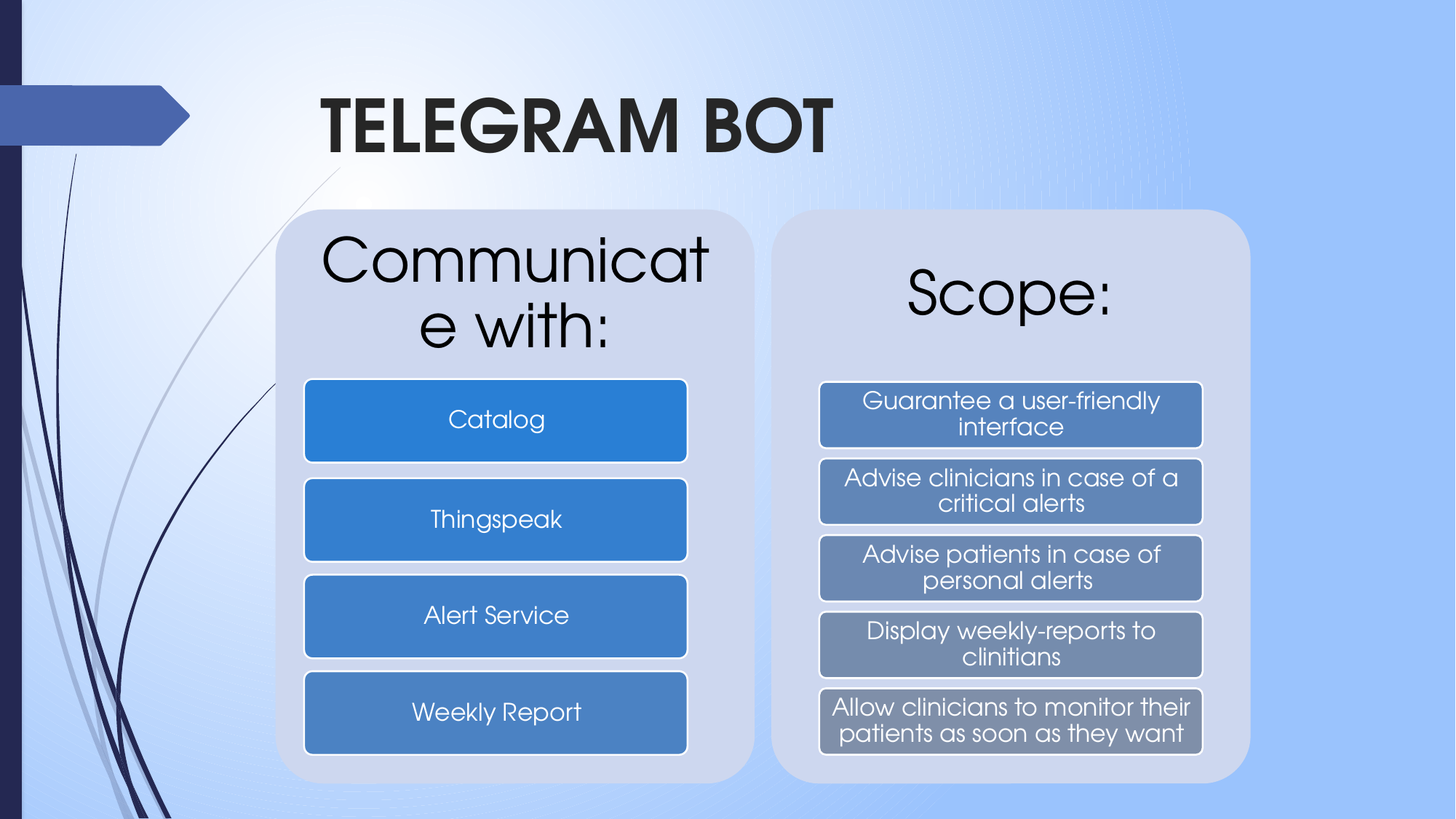

# TELEGRAM BOT
Communicate with:
Catalog
Thingspeak
Alert Service
Weekly Report
Scope:
Guarantee a user-friendly interface
Advise clinicians in case of a critical alerts
Advise patients in case of personal alerts
Display weekly-reports to clinitians
Allow clinicians to monitor their patients as soon as they want